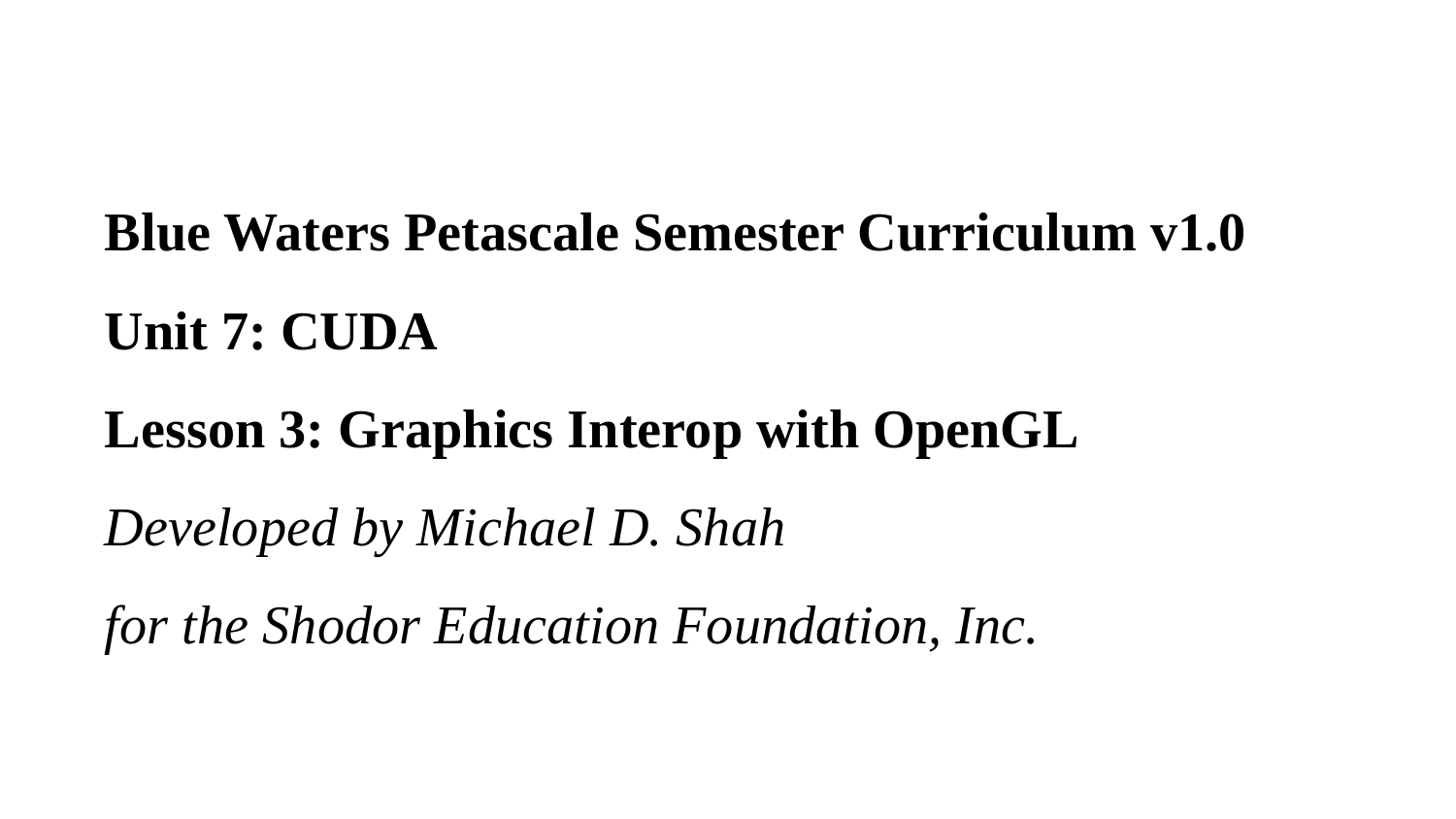

# Blue Waters Petascale Semester Curriculum v1.0 Unit 7: CUDA Lesson 3: Graphics Interop with OpenGL Developed by Michael D. Shah for the Shodor Education Foundation, Inc.